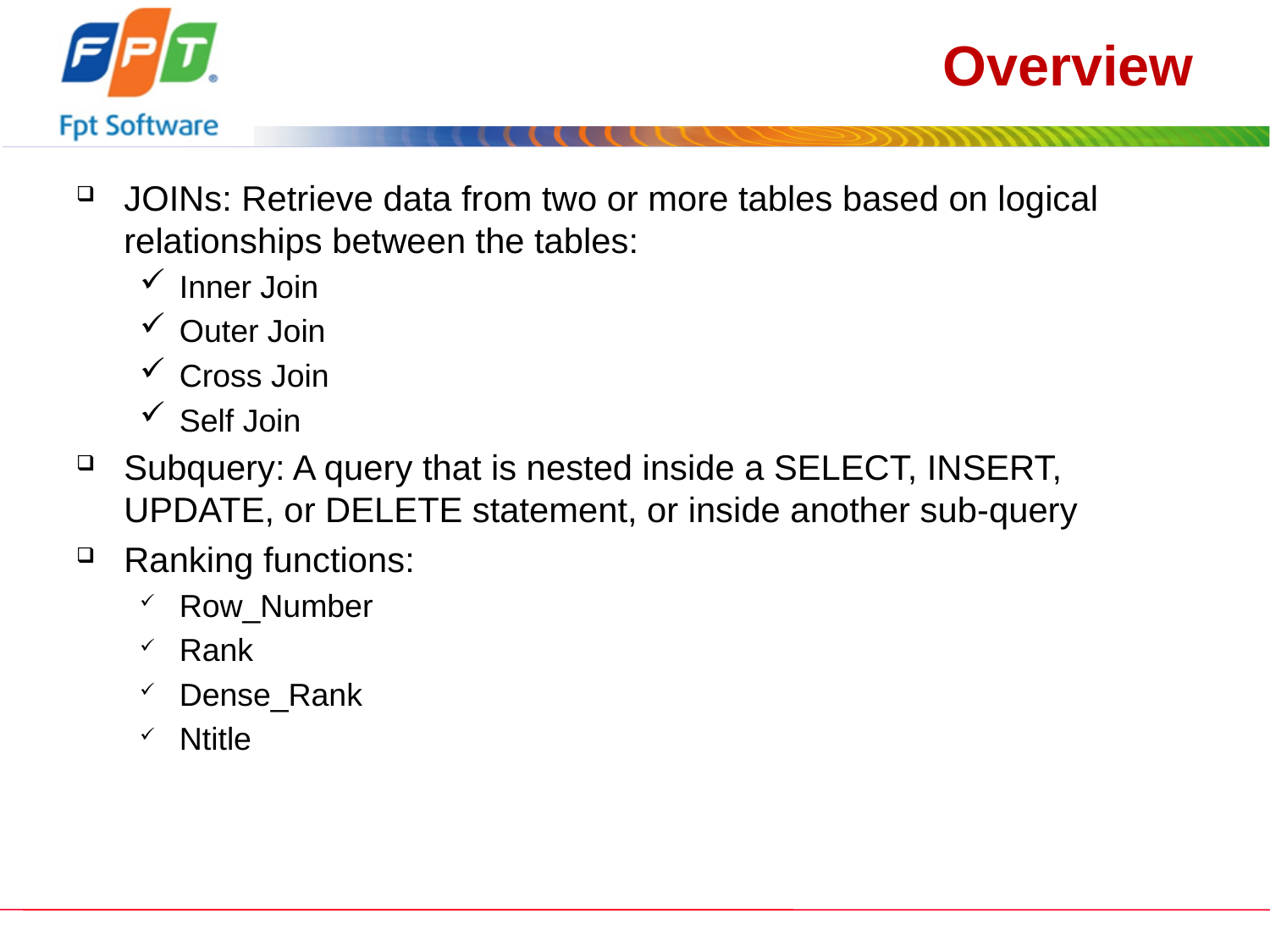

# Overview
JOINs: Retrieve data from two or more tables based on logical relationships between the tables:
Inner Join
Outer Join
Cross Join
Self Join
Subquery: A query that is nested inside a SELECT, INSERT, UPDATE, or DELETE statement, or inside another sub-query
Ranking functions:
Row_Number
Rank
Dense_Rank
Ntitle